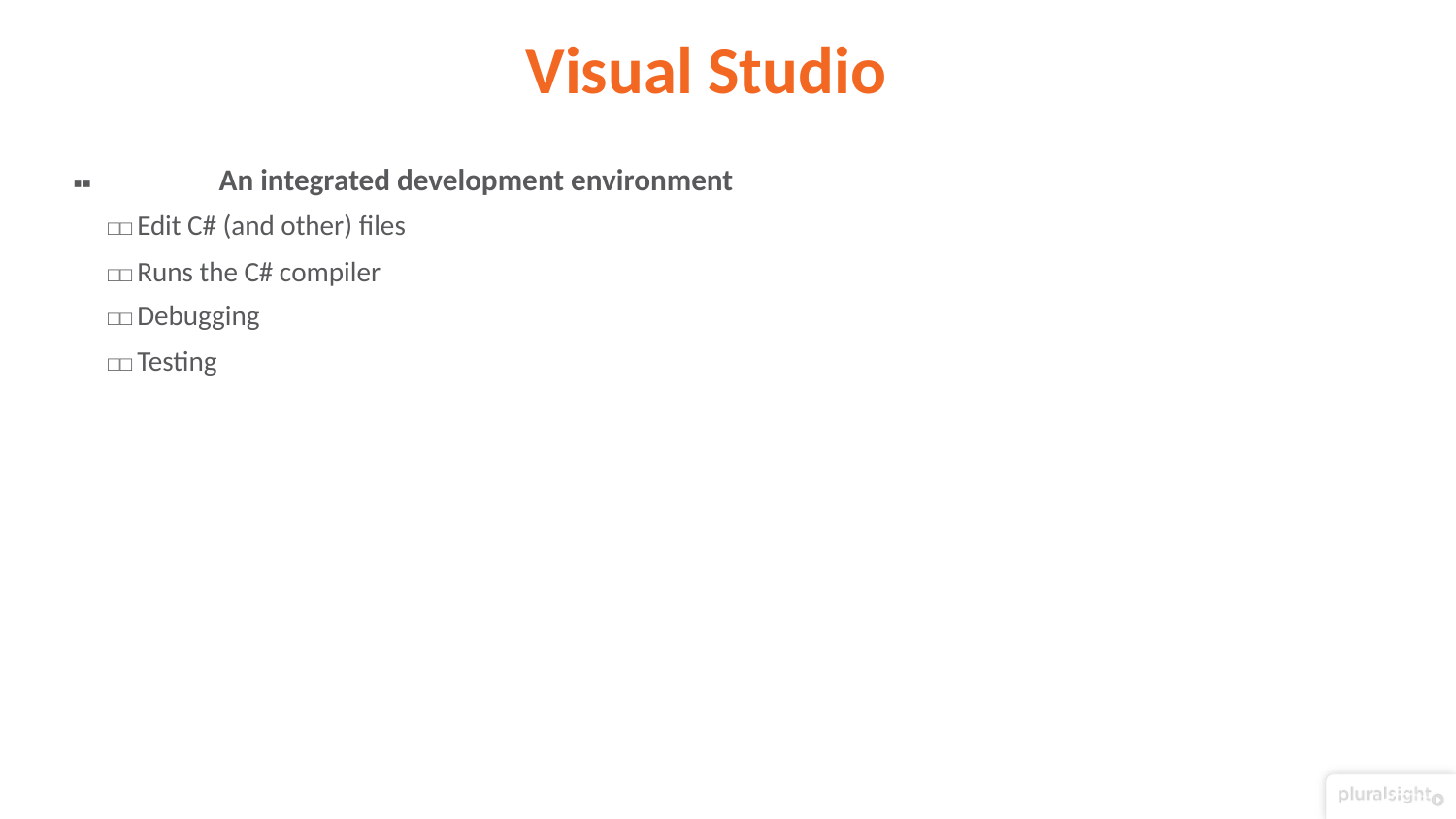

# Visual Studio
▪▪	An integrated development environment
□□ Edit C# (and other) files
□□ Runs the C# compiler
□□ Debugging
□□ Testing